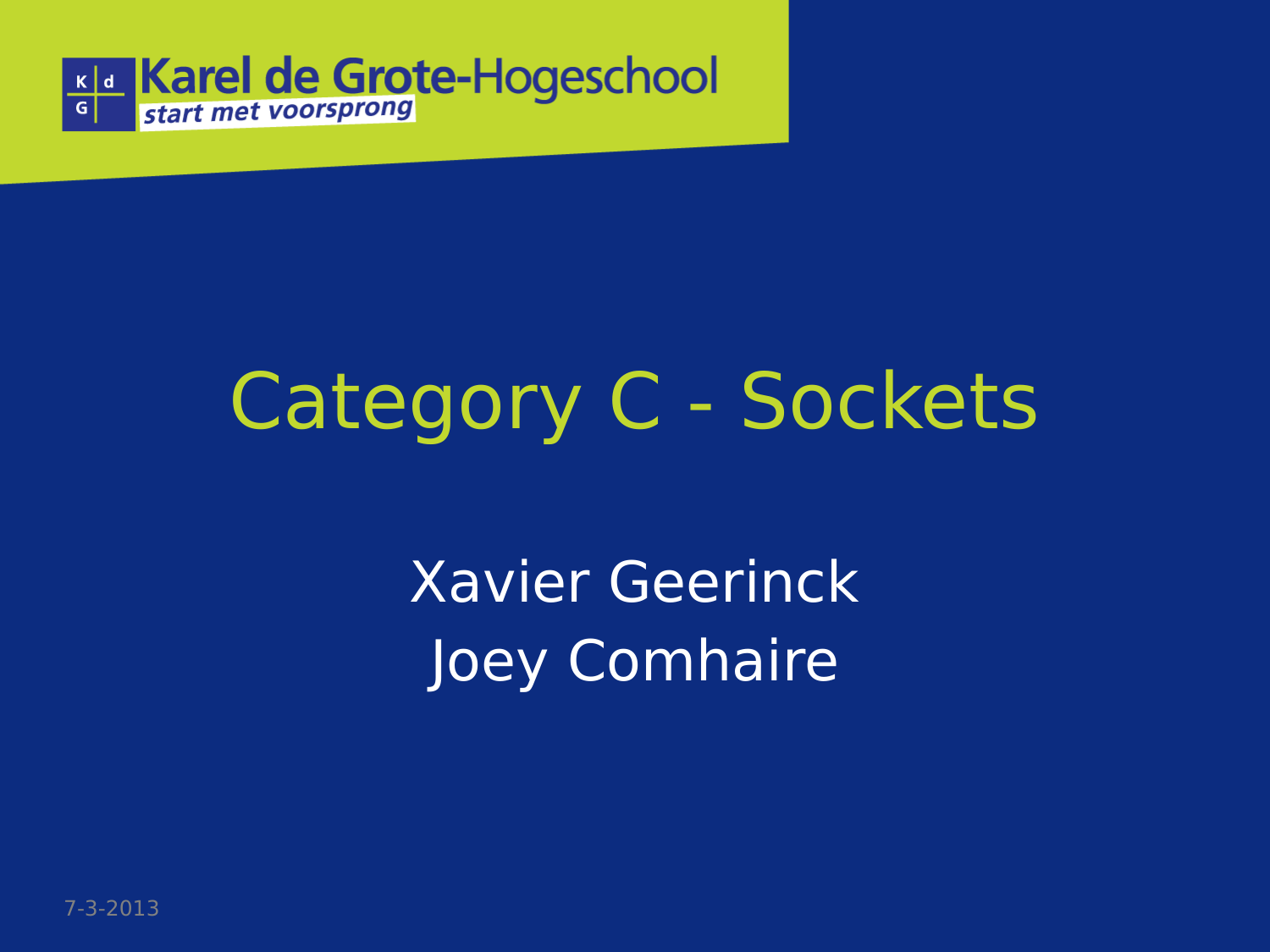

# Category C - Sockets
Xavier Geerinck
Joey Comhaire
7-3-2013